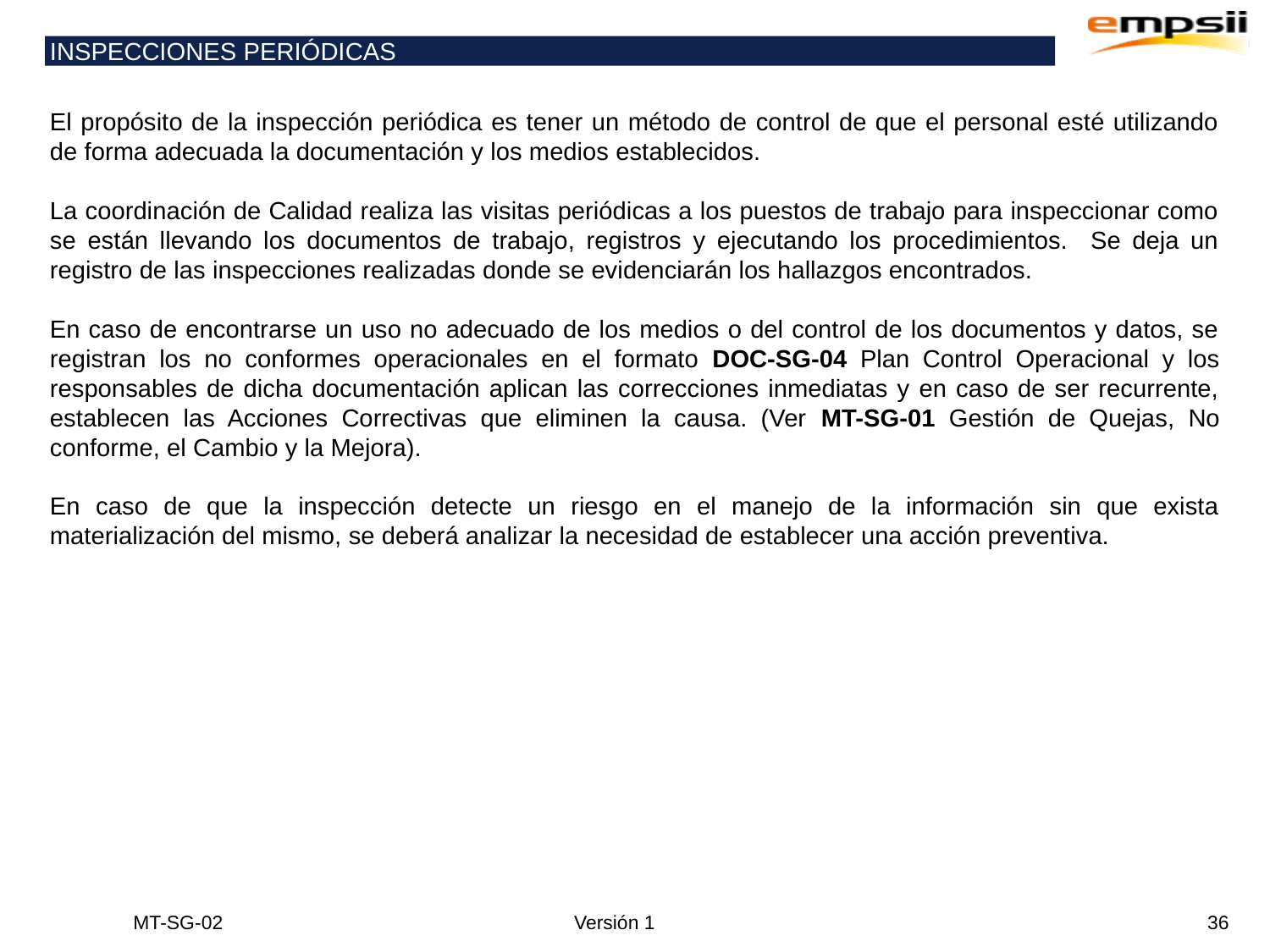

INSPECCIONES PERIÓDICAS
El propósito de la inspección periódica es tener un método de control de que el personal esté utilizando de forma adecuada la documentación y los medios establecidos.

La coordinación de Calidad realiza las visitas periódicas a los puestos de trabajo para inspeccionar como se están llevando los documentos de trabajo, registros y ejecutando los procedimientos.  Se deja un registro de las inspecciones realizadas donde se evidenciarán los hallazgos encontrados.

En caso de encontrarse un uso no adecuado de los medios o del control de los documentos y datos, se registran los no conformes operacionales en el formato DOC-SG-04 Plan Control Operacional y los responsables de dicha documentación aplican las correcciones inmediatas y en caso de ser recurrente, establecen las Acciones Correctivas que eliminen la causa. (Ver MT-SG-01 Gestión de Quejas, No conforme, el Cambio y la Mejora).

En caso de que la inspección detecte un riesgo en el manejo de la información sin que exista materialización del mismo, se deberá analizar la necesidad de establecer una acción preventiva.